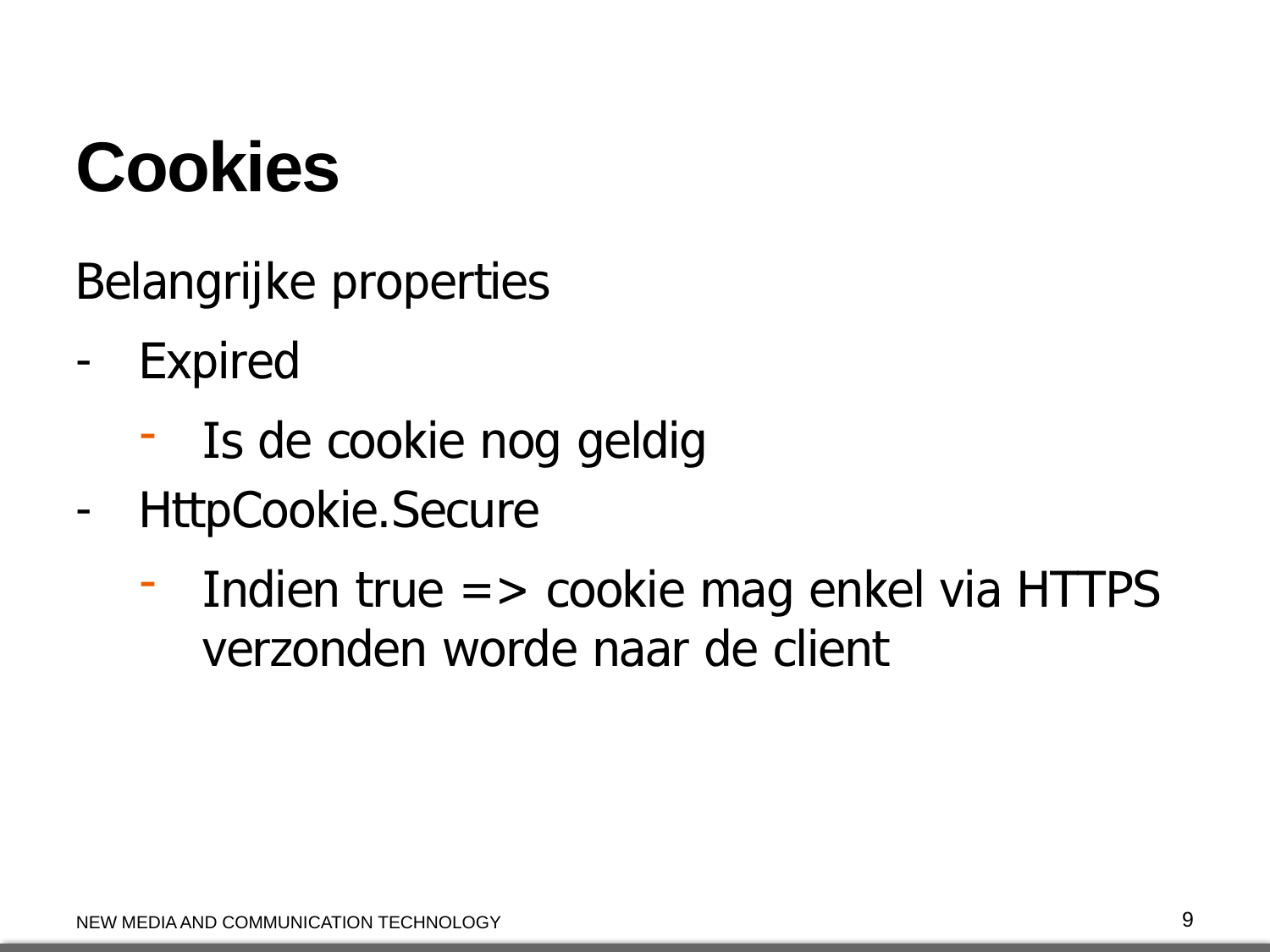

# Cookies
Belangrijke properties
Expired
Is de cookie nog geldig
HttpCookie.Secure
Indien true => cookie mag enkel via HTTPS verzonden worde naar de client
9